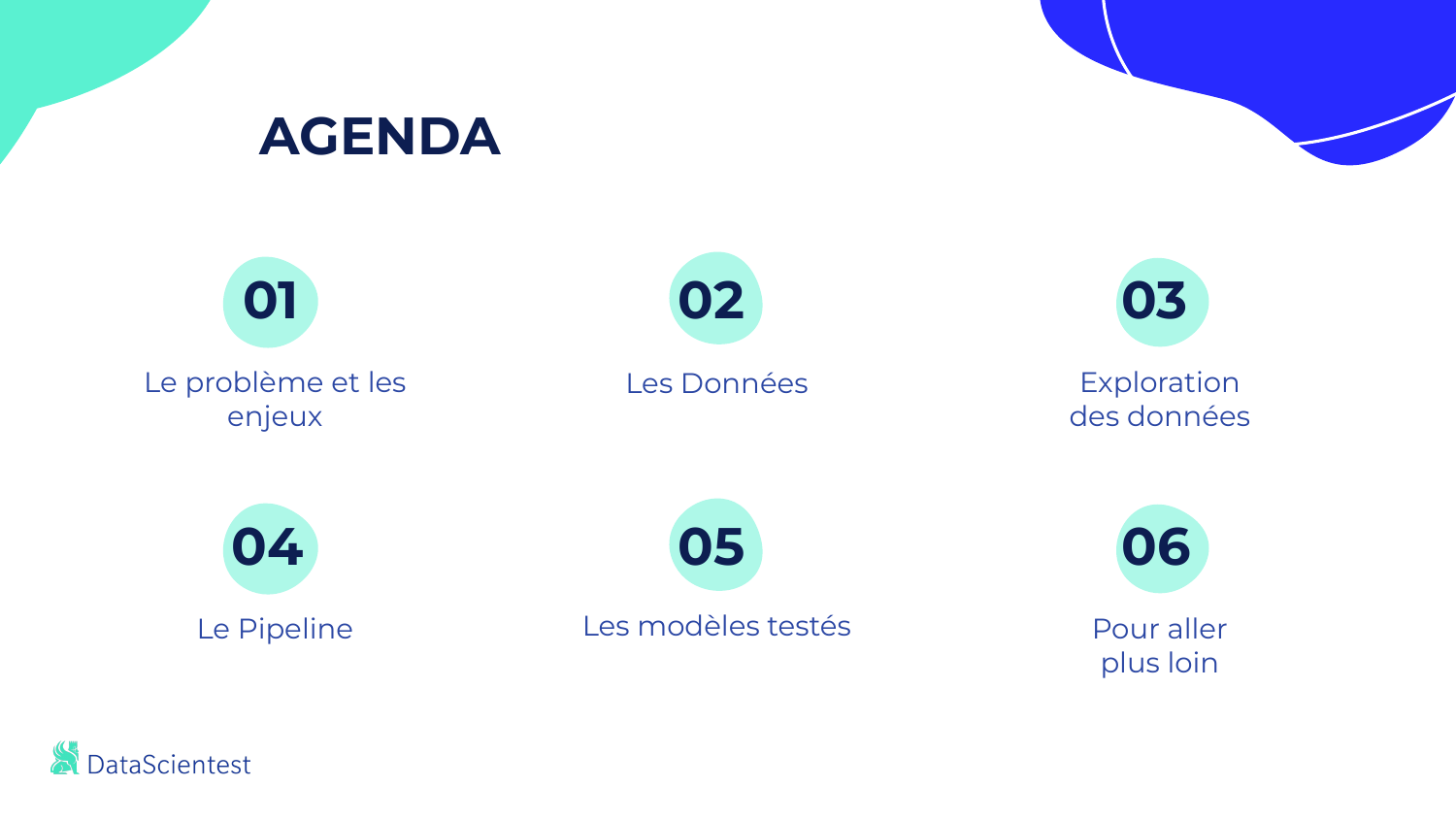

# AGENDA

01
02
03

Exploration des données
Le problème et les enjeux
Les Données
04
05
06

Les modèles testés
Pour aller plus loin
Le Pipeline
TITRE